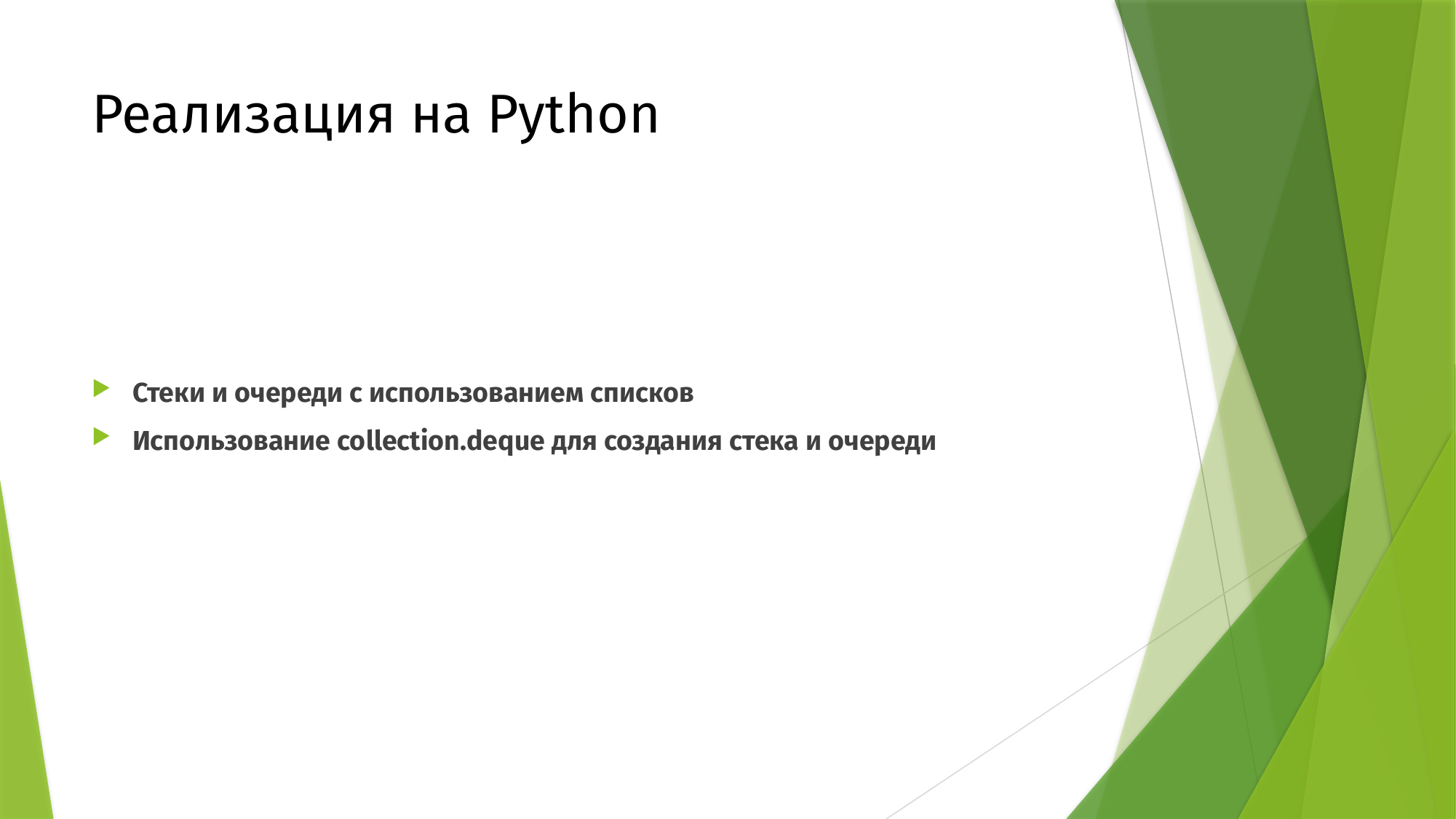

# Реализация на Python
Стеки и очереди с использованием списков
Использование collection.deque для создания стека и очереди